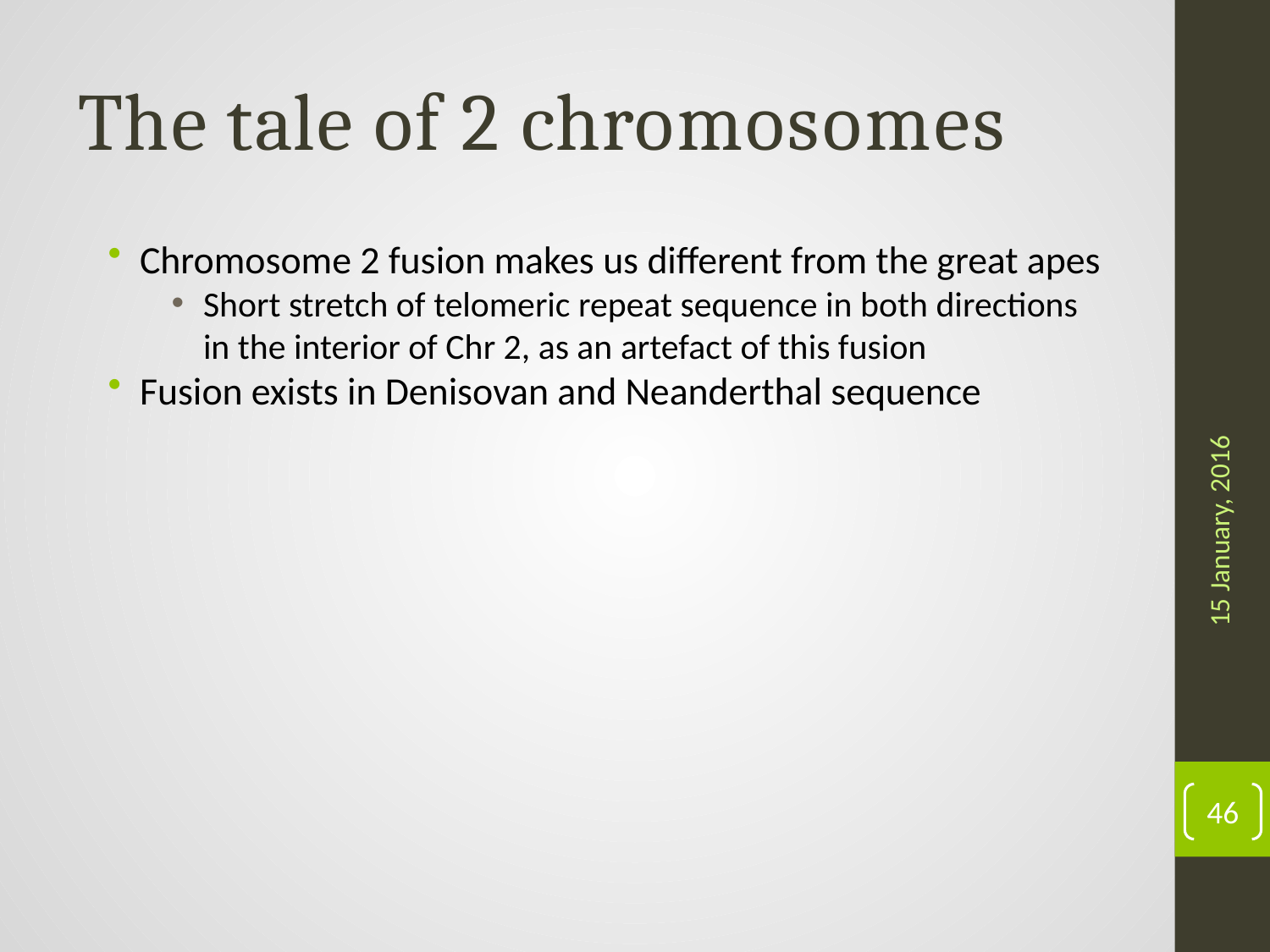

# The tale of 2 chromosomes
Chromosome 2 fusion makes us different from the great apes
Short stretch of telomeric repeat sequence in both directions in the interior of Chr 2, as an artefact of this fusion
Fusion exists in Denisovan and Neanderthal sequence
15 January, 2016
46